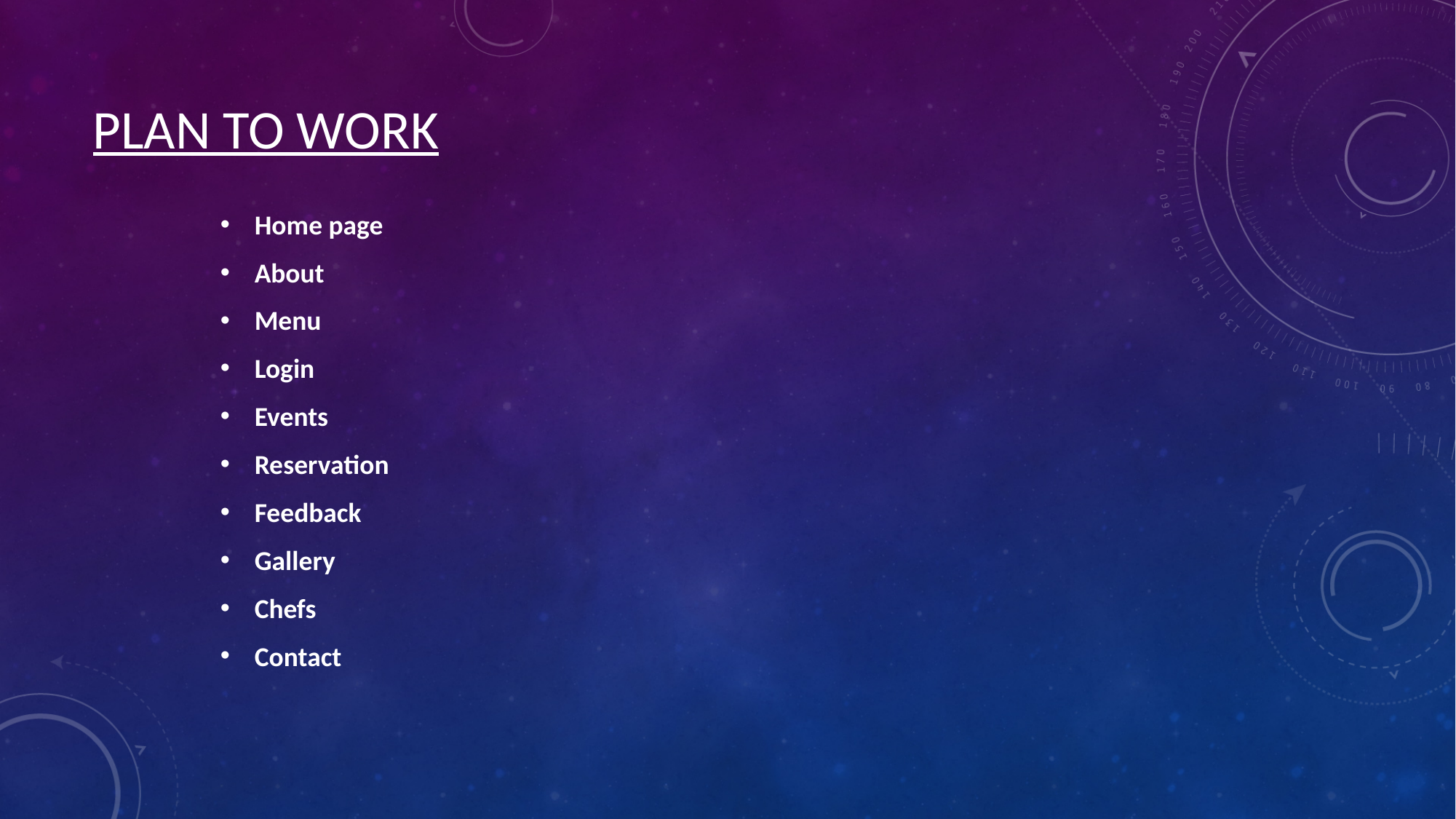

# PLAN TO WORK
Home page
About
Menu
Login
Events
Reservation
Feedback
Gallery
Chefs
Contact